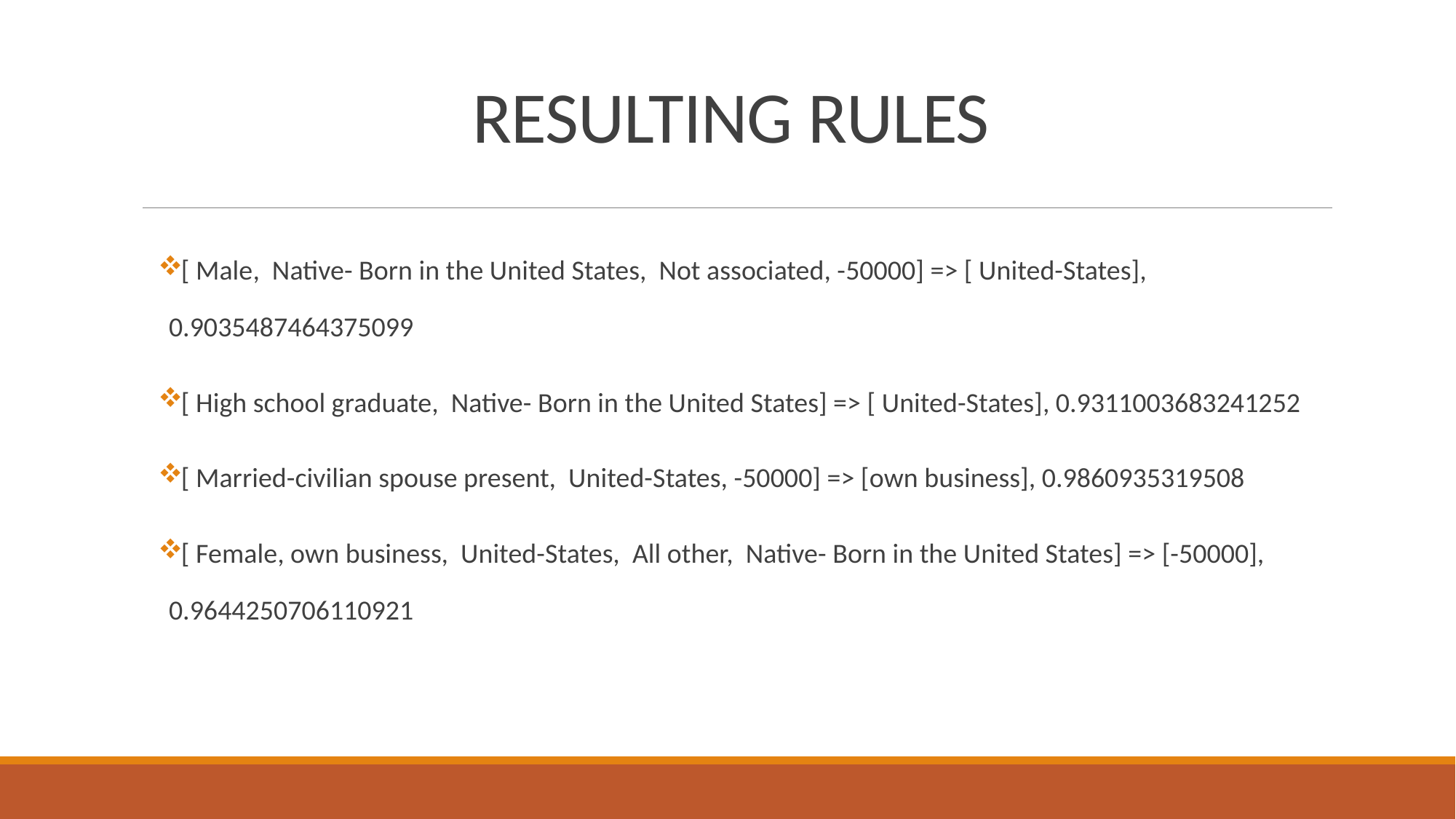

# RESULTING RULES
[ Male,  Native- Born in the United States,  Not associated, -50000] => [ United-States], 0.9035487464375099
[ High school graduate,  Native- Born in the United States] => [ United-States], 0.9311003683241252
[ Married-civilian spouse present,  United-States, -50000] => [own business], 0.9860935319508
[ Female, own business,  United-States,  All other,  Native- Born in the United States] => [-50000], 0.9644250706110921